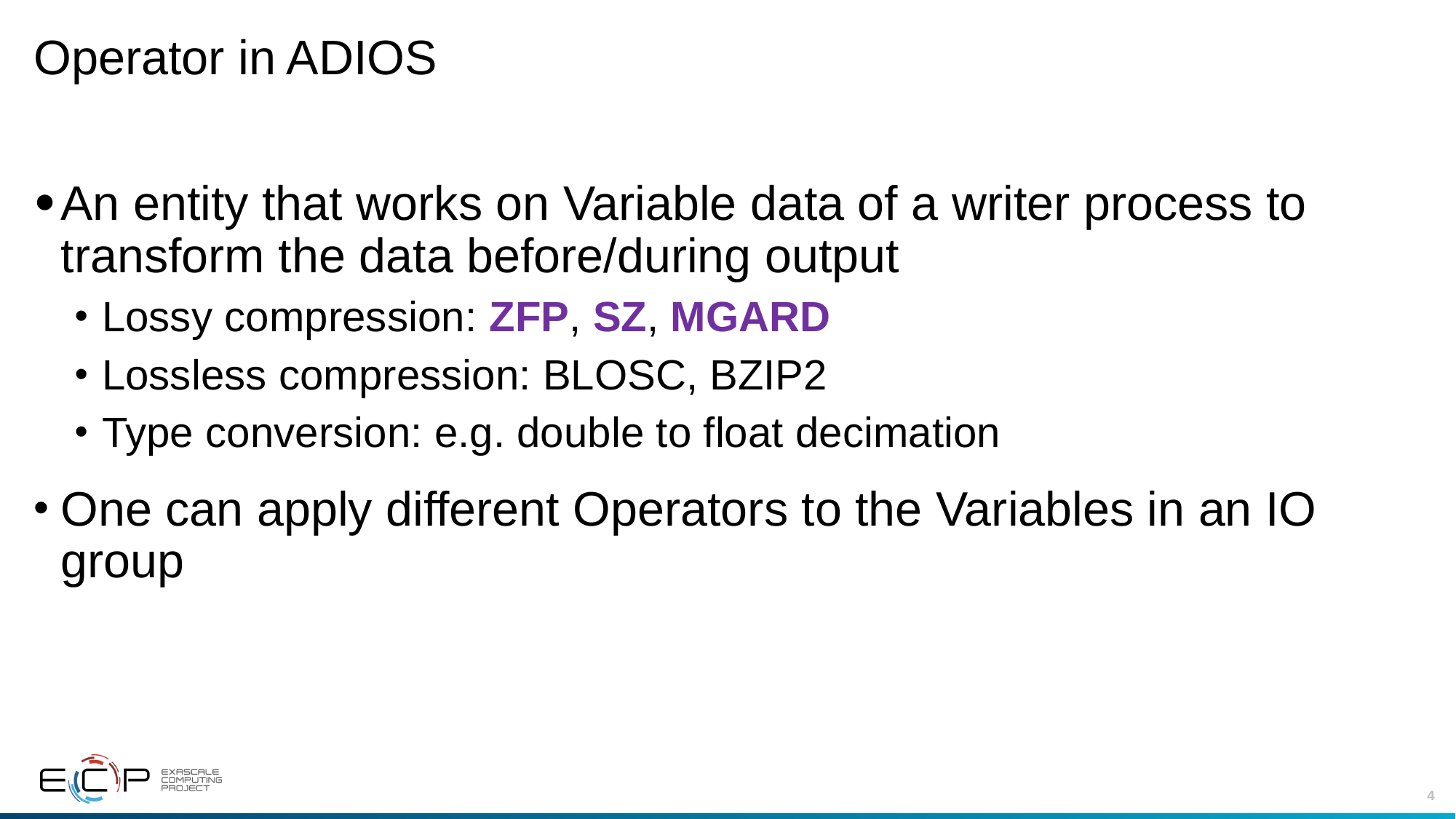

# Operator in ADIOS
An entity that works on Variable data of a writer process to transform the data before/during output
Lossy compression: ZFP, SZ, MGARD
Lossless compression: BLOSC, BZIP2
Type conversion: e.g. double to float decimation
One can apply different Operators to the Variables in an IO group